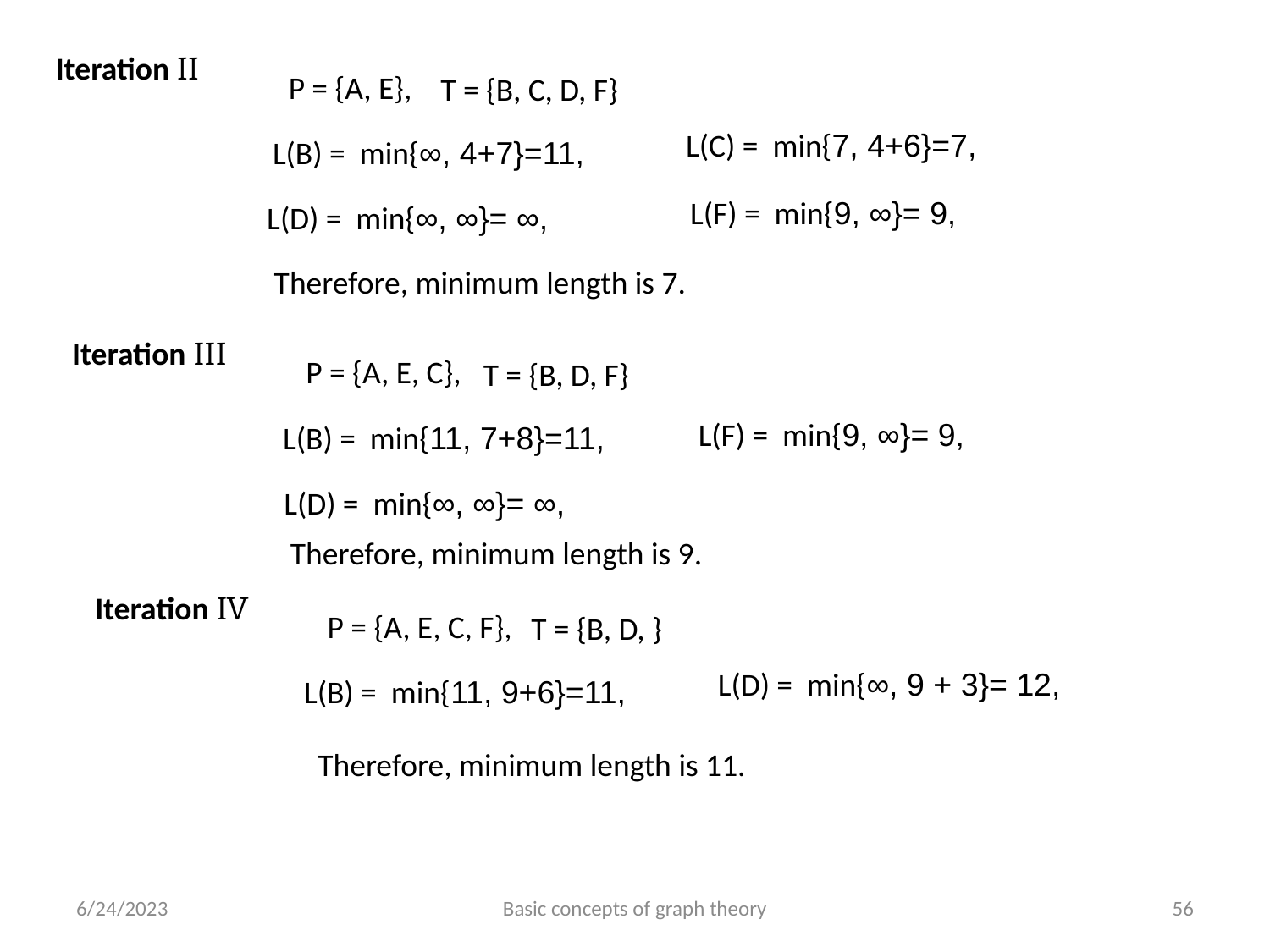

Iteration II
P = {A, E},
T = {B, C, D, F}
L(C) =  min{7, 4+6}=7,
L(B) =  min{∞, 4+7}=11,
L(F) =  min{9, ∞}= 9,
L(D) =  min{∞, ∞}= ∞,
Therefore, minimum length is 7.
Iteration III
P = {A, E, C},
T = {B, D, F}
L(F) =  min{9, ∞}= 9,
L(B) =  min{11, 7+8}=11,
L(D) =  min{∞, ∞}= ∞,
Therefore, minimum length is 9.
Iteration IV
P = {A, E, C, F},
T = {B, D, }
L(D) =  min{∞, 9 + 3}= 12,
L(B) =  min{11, 9+6}=11,
Therefore, minimum length is 11.
6/24/2023
Basic concepts of graph theory
56